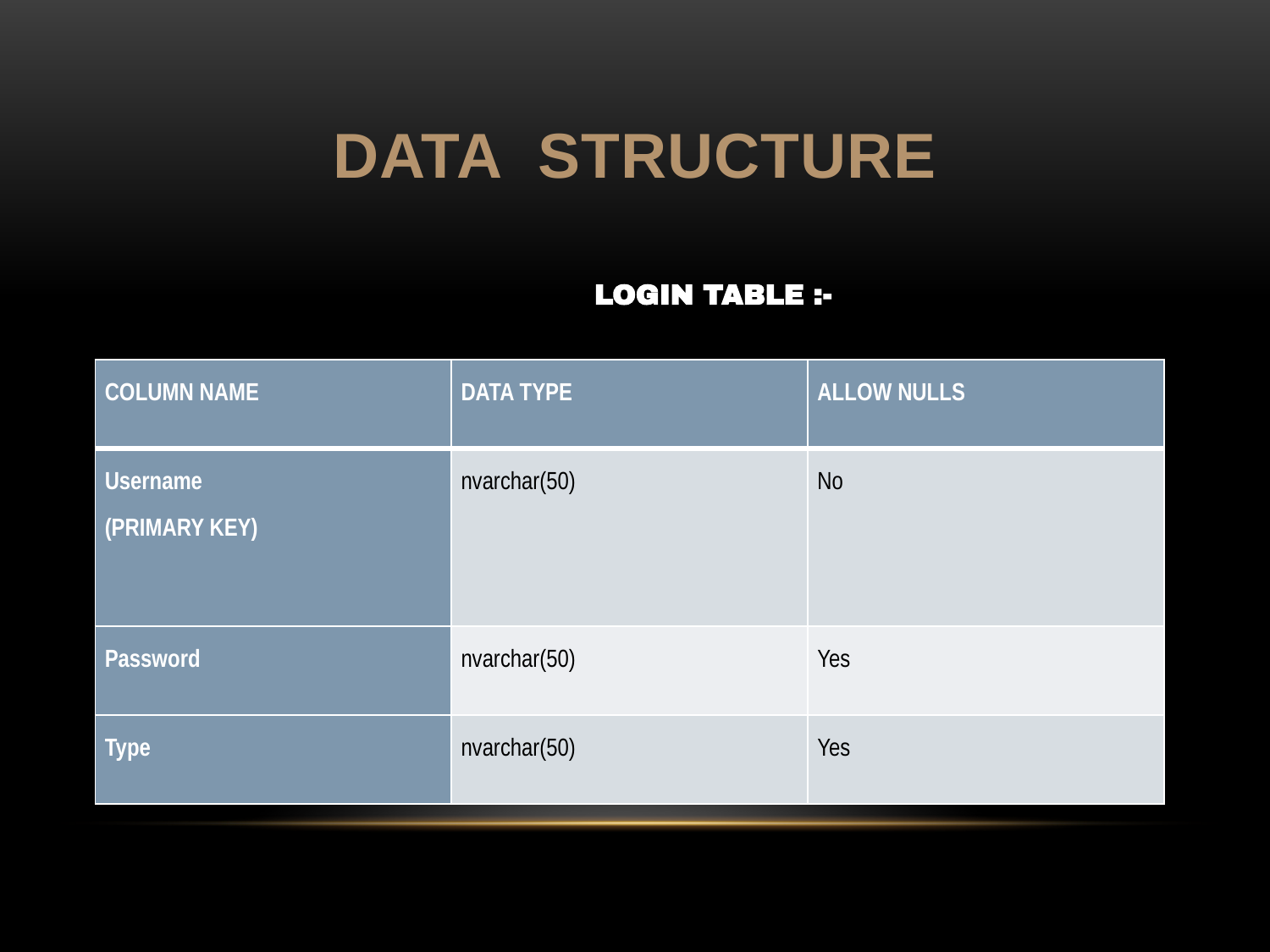

# DATA  STRUCTURE
LOGIN TABLE :-

| COLUMN NAME | DATA TYPE | ALLOW NULLS |
| --- | --- | --- |
| Username (PRIMARY KEY) | nvarchar(50) | No |
| Password | nvarchar(50) | Yes |
| Type | nvarchar(50) | Yes |